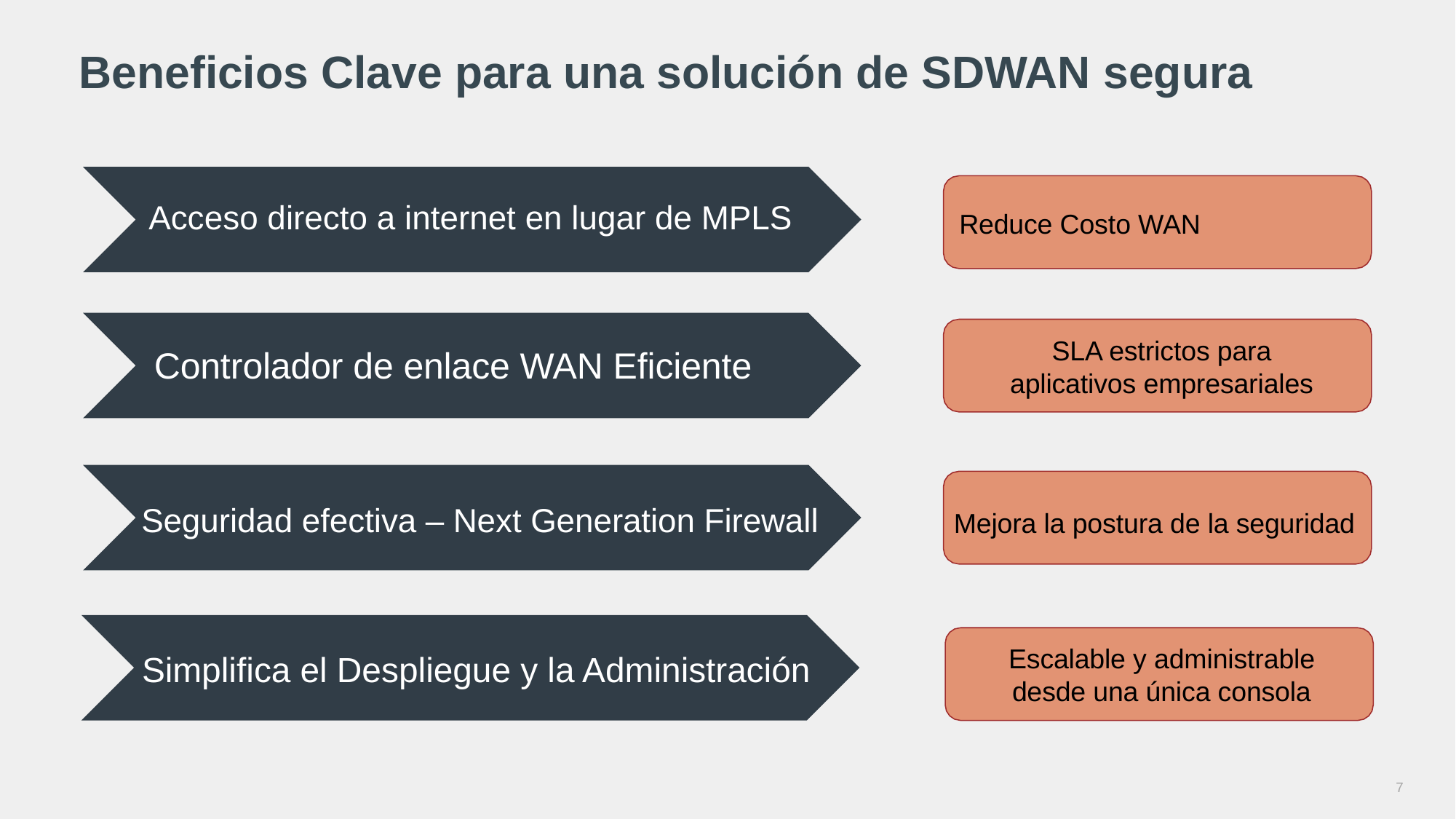

Beneficios Clave para una solución de SDWAN segura

Acceso directo a internet en lugar de MPLS
Reduce Costo WAN

SLA estrictos para aplicativos empresariales
Controlador de enlace WAN Eficiente

Seguridad efectiva – Next Generation Firewall
Mejora la postura de la seguridad

Escalable y administrable desde una única consola
Simplifica el Despliegue y la Administración
7